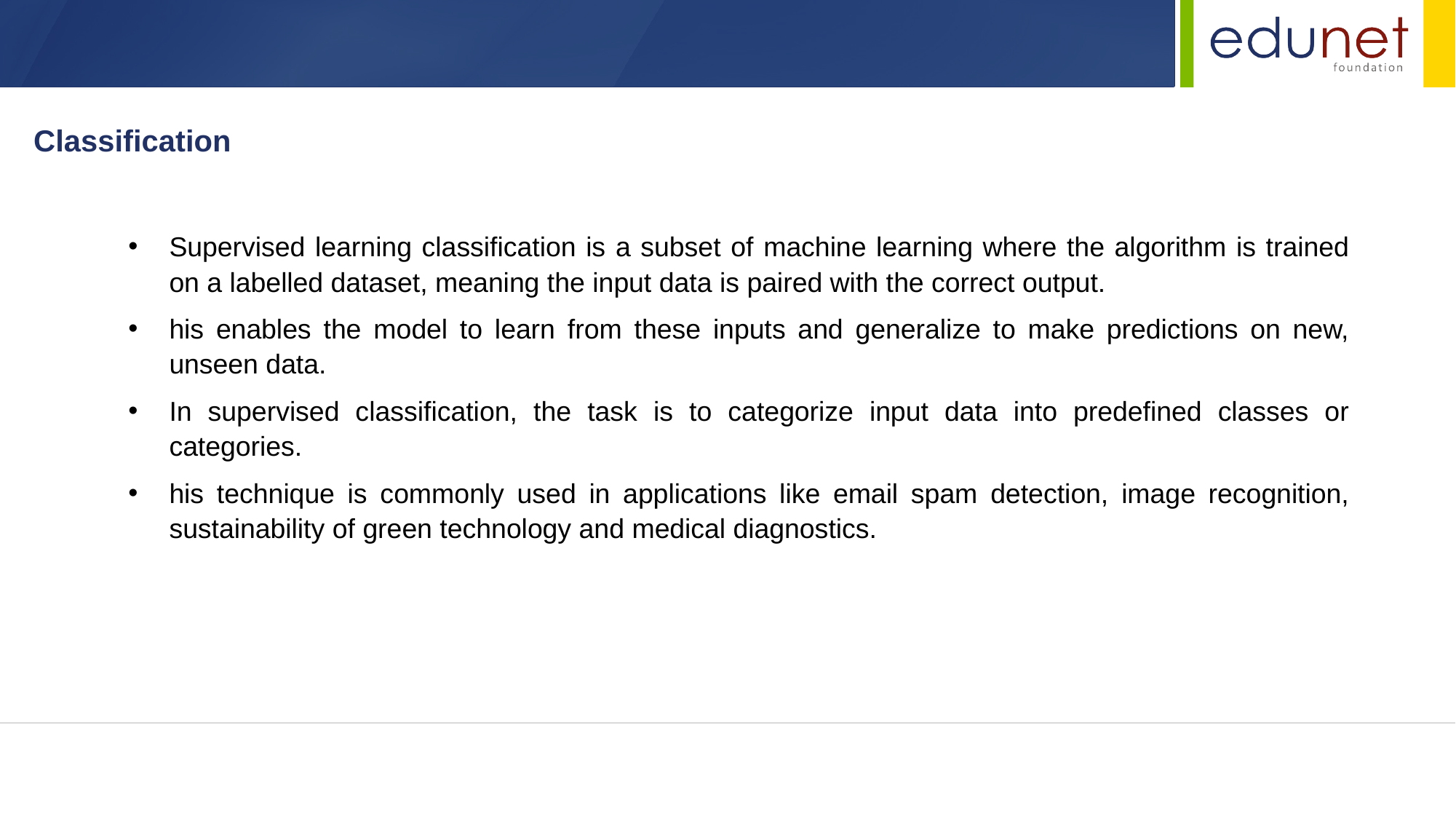

Classification
Supervised learning classification is a subset of machine learning where the algorithm is trained on a labelled dataset, meaning the input data is paired with the correct output.
his enables the model to learn from these inputs and generalize to make predictions on new, unseen data.
In supervised classification, the task is to categorize input data into predefined classes or categories.
his technique is commonly used in applications like email spam detection, image recognition, sustainability of green technology and medical diagnostics.